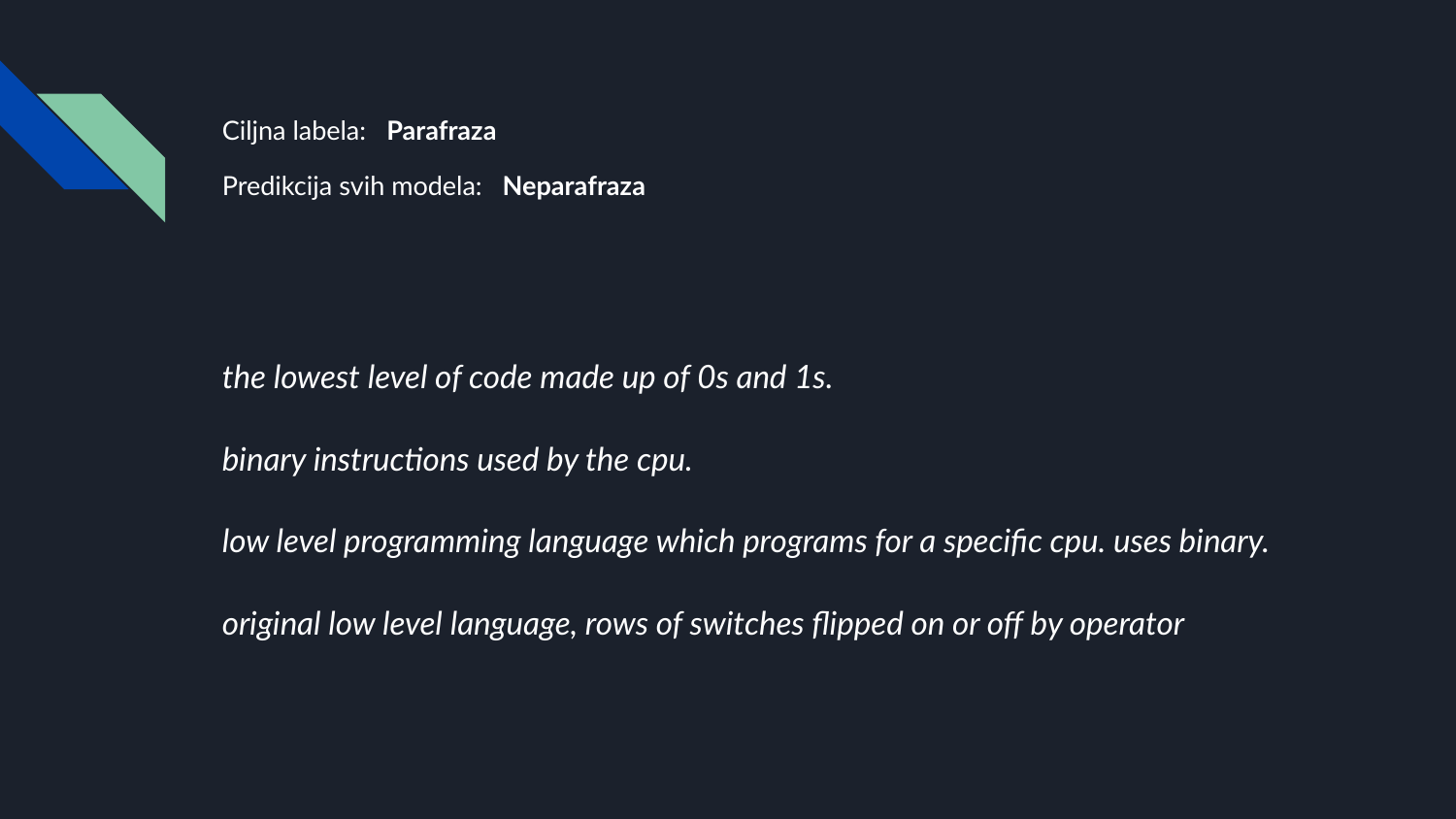

Ciljna labela:   Parafraza
Predikcija svih modela:   Neparafraza

the lowest level of code made up of 0s and 1s.
binary instructions used by the cpu.
low level programming language which programs for a specific cpu. uses binary.
original low level language, rows of switches flipped on or off by operator